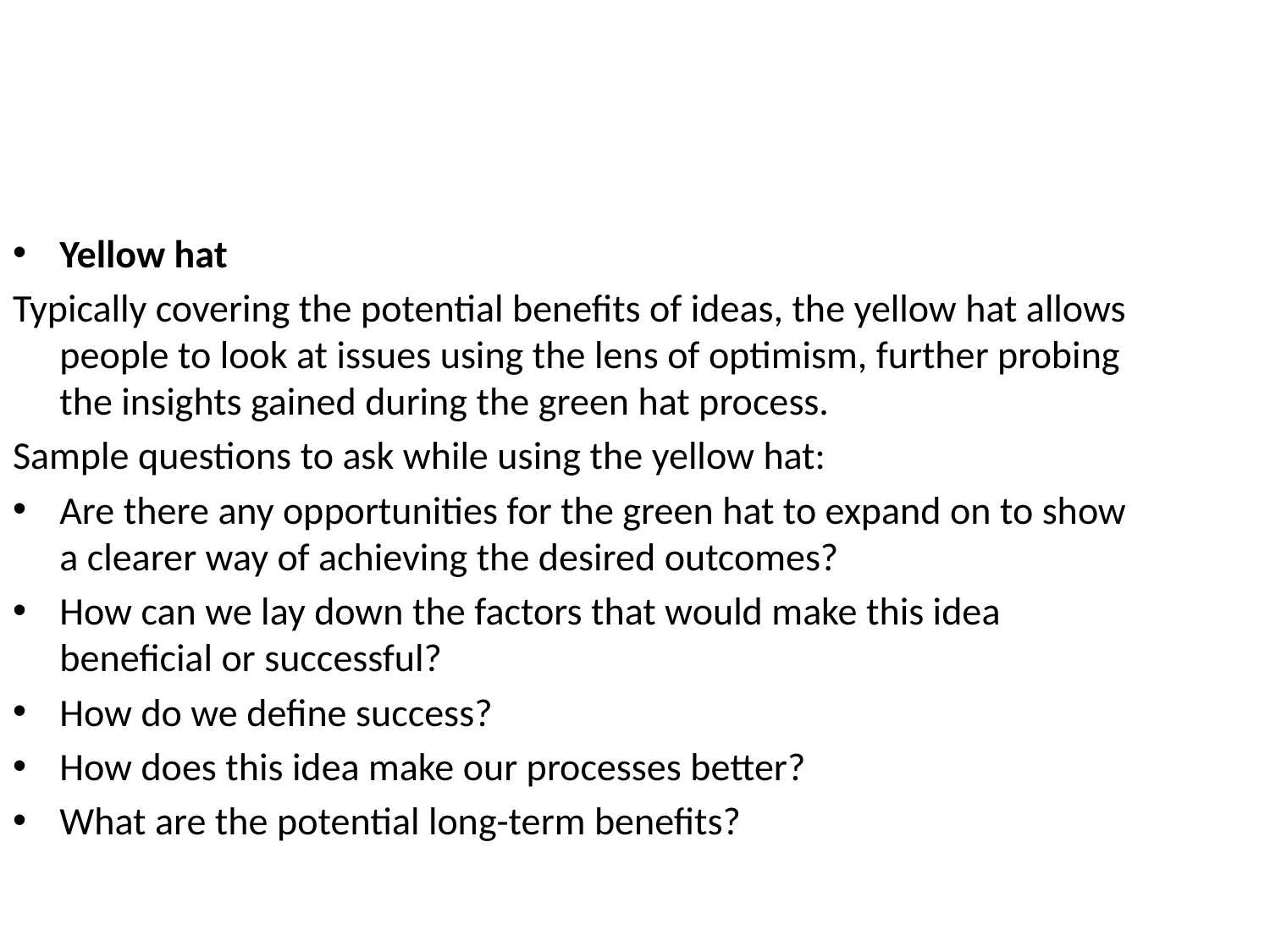

Yellow hat
Typically covering the potential benefits of ideas, the yellow hat allows people to look at issues using the lens of optimism, further probing the insights gained during the green hat process.
Sample questions to ask while using the yellow hat:
Are there any opportunities for the green hat to expand on to show a clearer way of achieving the desired outcomes?
How can we lay down the factors that would make this idea beneficial or successful?
How do we define success?
How does this idea make our processes better?
What are the potential long-term benefits?